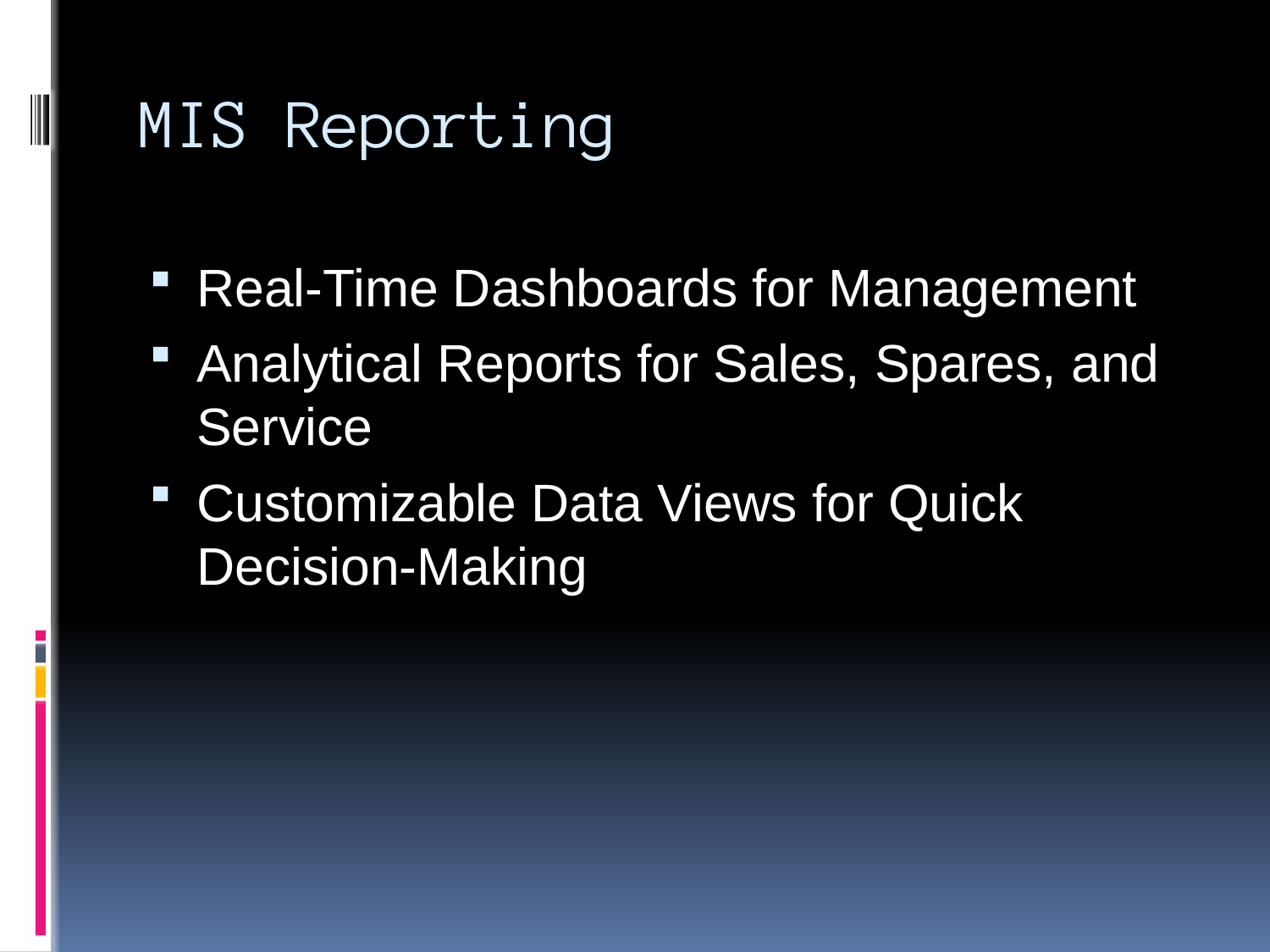

# MIS Reporting
Real-Time Dashboards for Management
Analytical Reports for Sales, Spares, and Service
Customizable Data Views for Quick Decision-Making